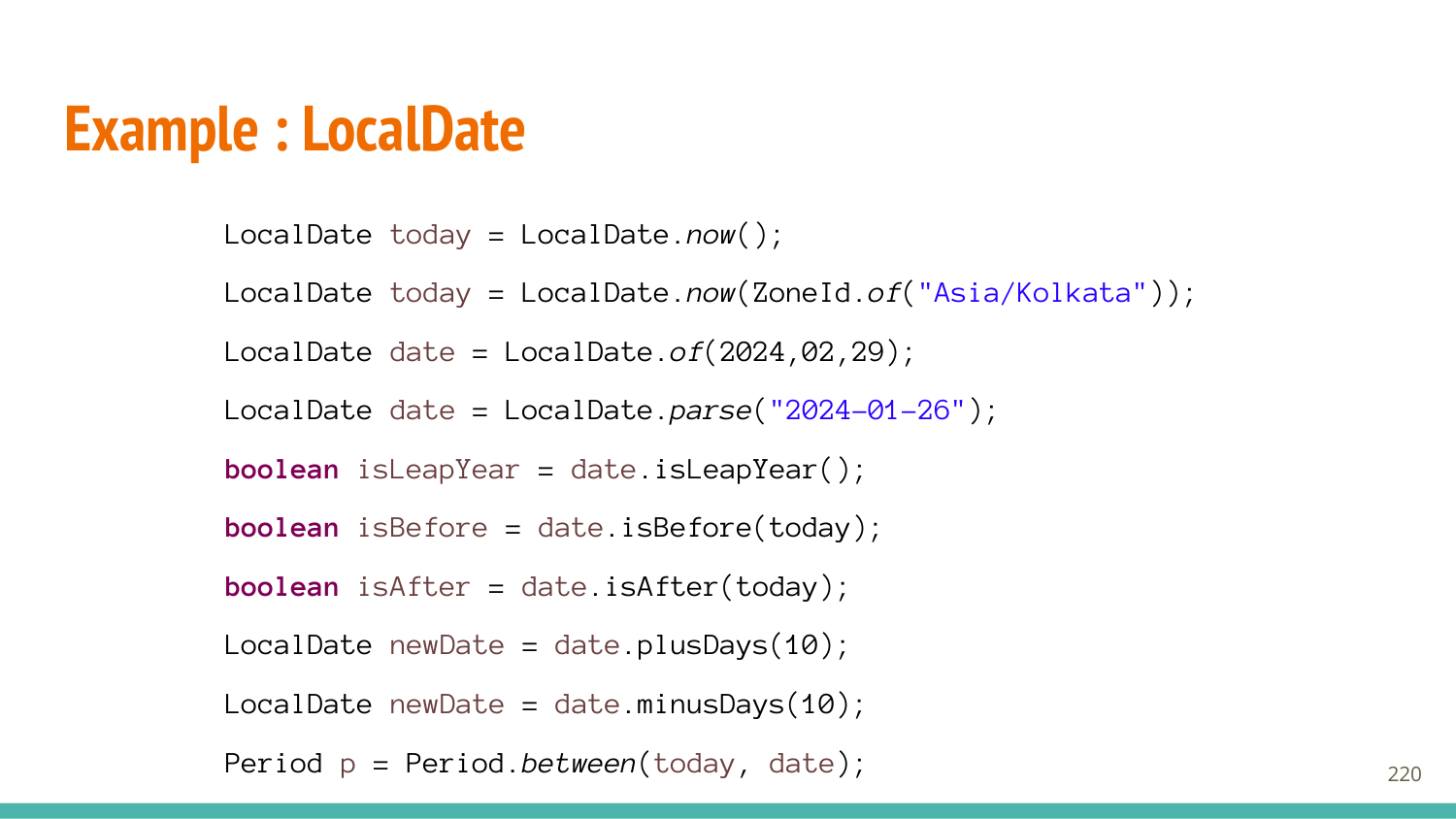

# Example : LocalDate
LocalDate today = LocalDate.now();
LocalDate today = LocalDate.now(ZoneId.of("Asia/Kolkata"));
LocalDate date = LocalDate.of(2024,02,29);
LocalDate date = LocalDate.parse("2024-01-26");
boolean isLeapYear = date.isLeapYear();
boolean isBefore = date.isBefore(today);
boolean isAfter = date.isAfter(today);
LocalDate newDate = date.plusDays(10);
LocalDate newDate = date.minusDays(10);
Period p = Period.between(today, date);
220